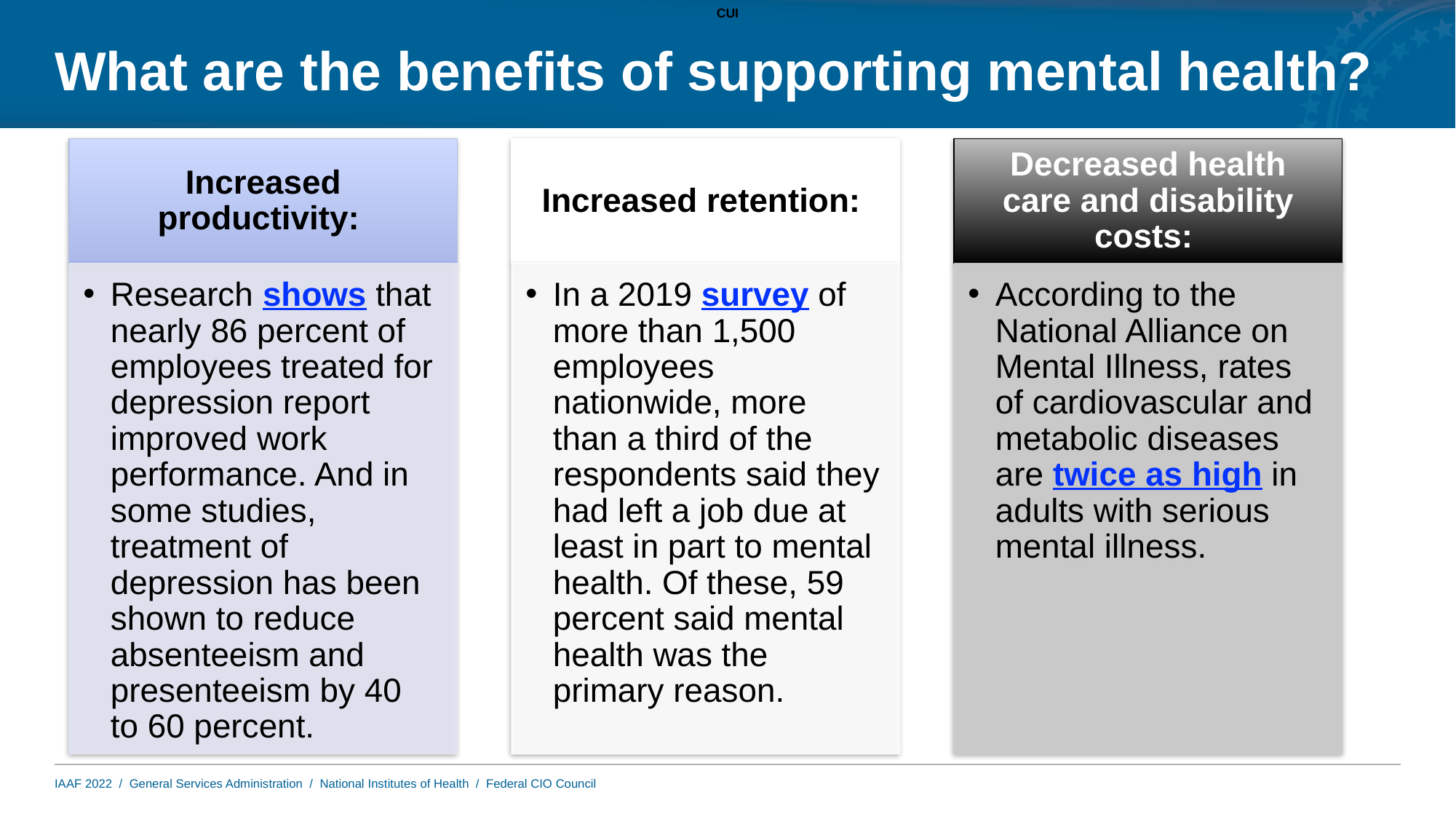

# What are the benefits of supporting mental health?
Increased productivity:
Research shows that nearly 86 percent of employees treated for depression report improved work performance. And in some studies, treatment of depression has been shown to reduce absenteeism and presenteeism by 40 to 60 percent.
Increased retention:
In a 2019 survey of more than 1,500 employees nationwide, more than a third of the respondents said they had left a job due at least in part to mental health. Of these, 59 percent said mental health was the primary reason.
Decreased health care and disability costs:
According to the National Alliance on Mental Illness, rates of cardiovascular and metabolic diseases are twice as high in adults with serious mental illness.